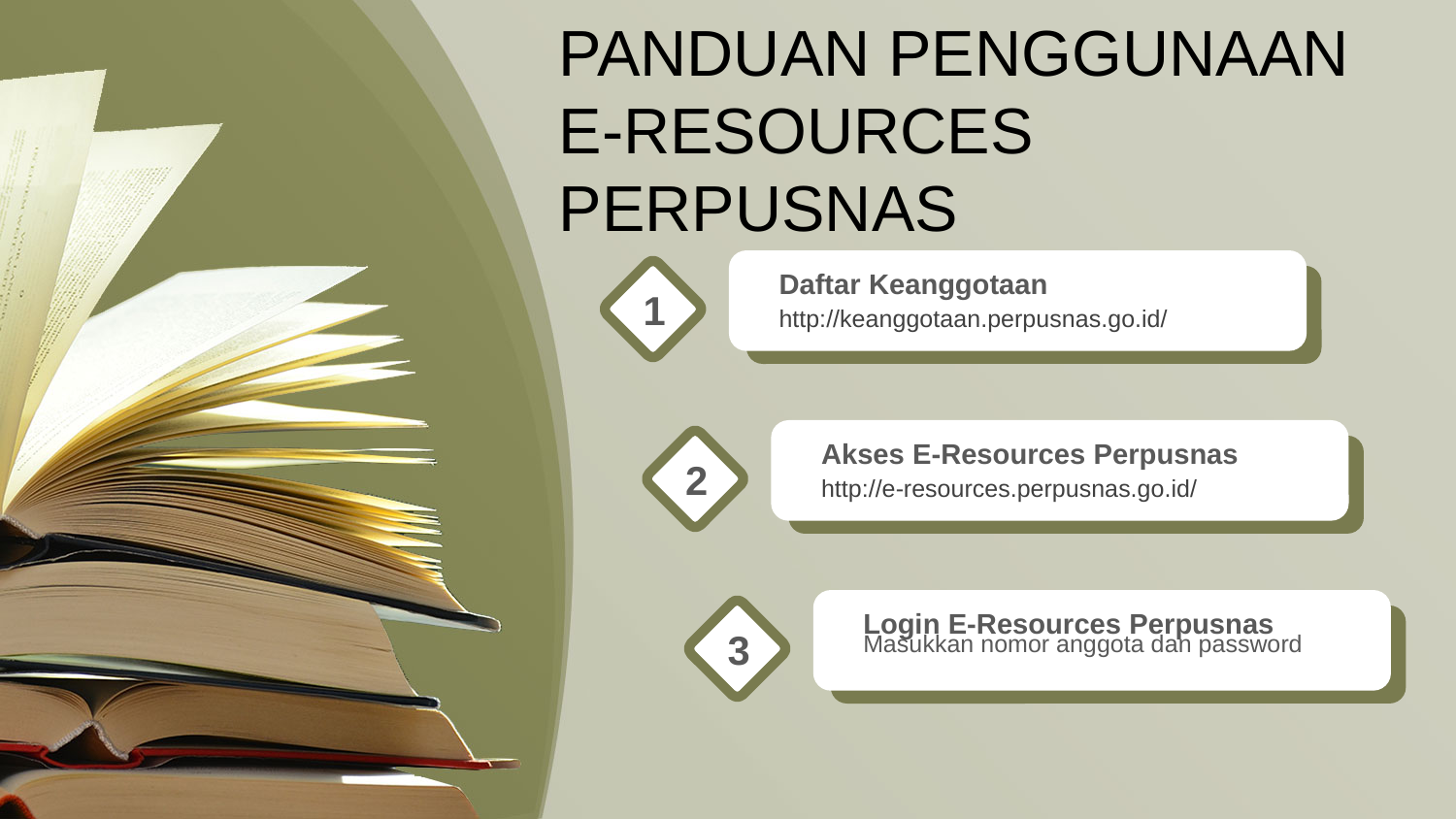

PANDUAN PENGGUNAAN
E-RESOURCES PERPUSNAS

Daftar Keanggotaan
http://keanggotaan.perpusnas.go.id/

1

Akses E-Resources Perpusnas
http://e-resources.perpusnas.go.id/

2

Login E-Resources Perpusnas
Masukkan nomor anggota dan password

3